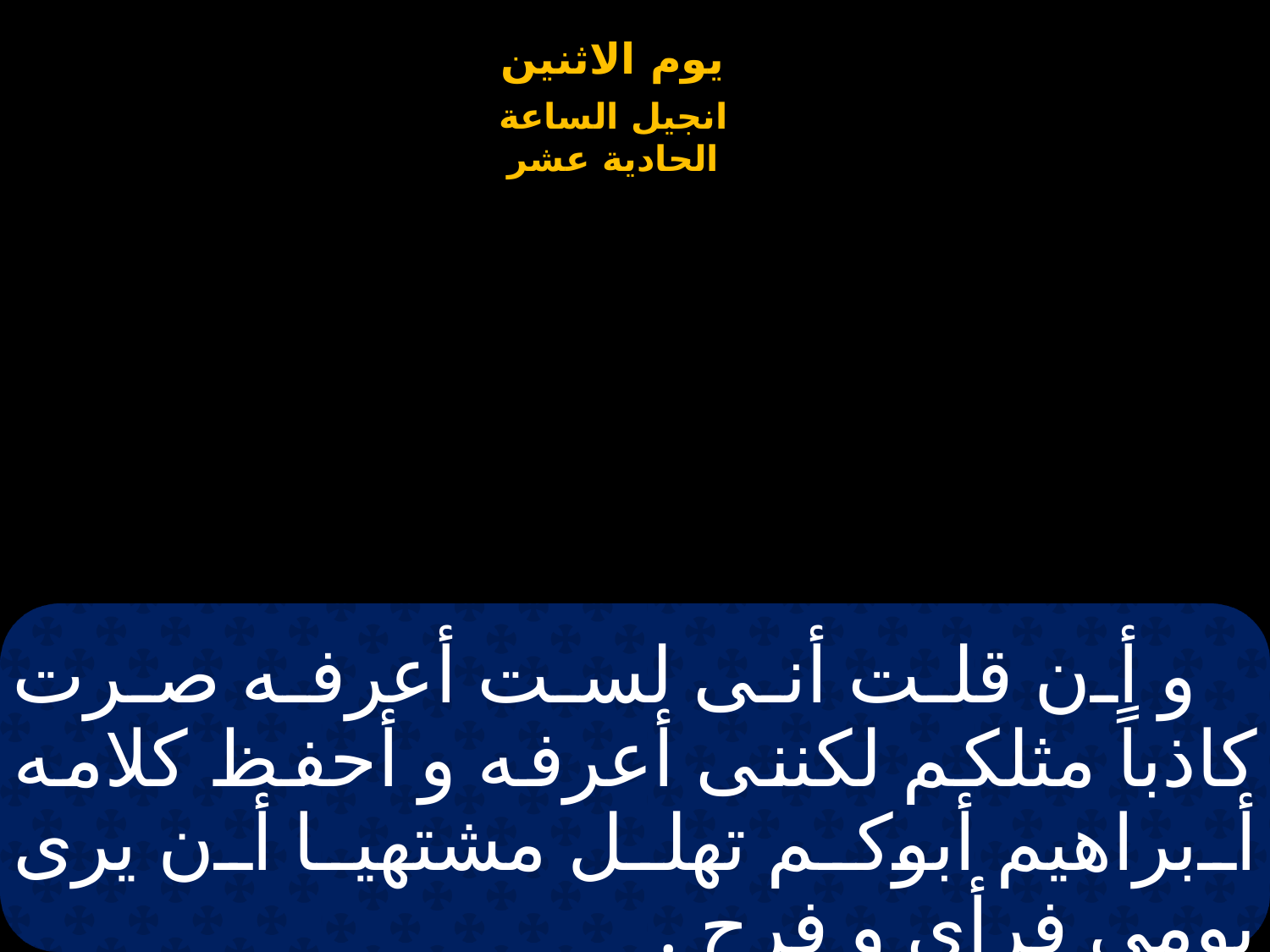

# و أن قلت أنى لست أعرفه صرت كاذباً مثلكم لكننى أعرفه و أحفظ كلامه أبراهيم أبوكم تهلل مشتهيا أن يرى يومى فرأى و فرح .